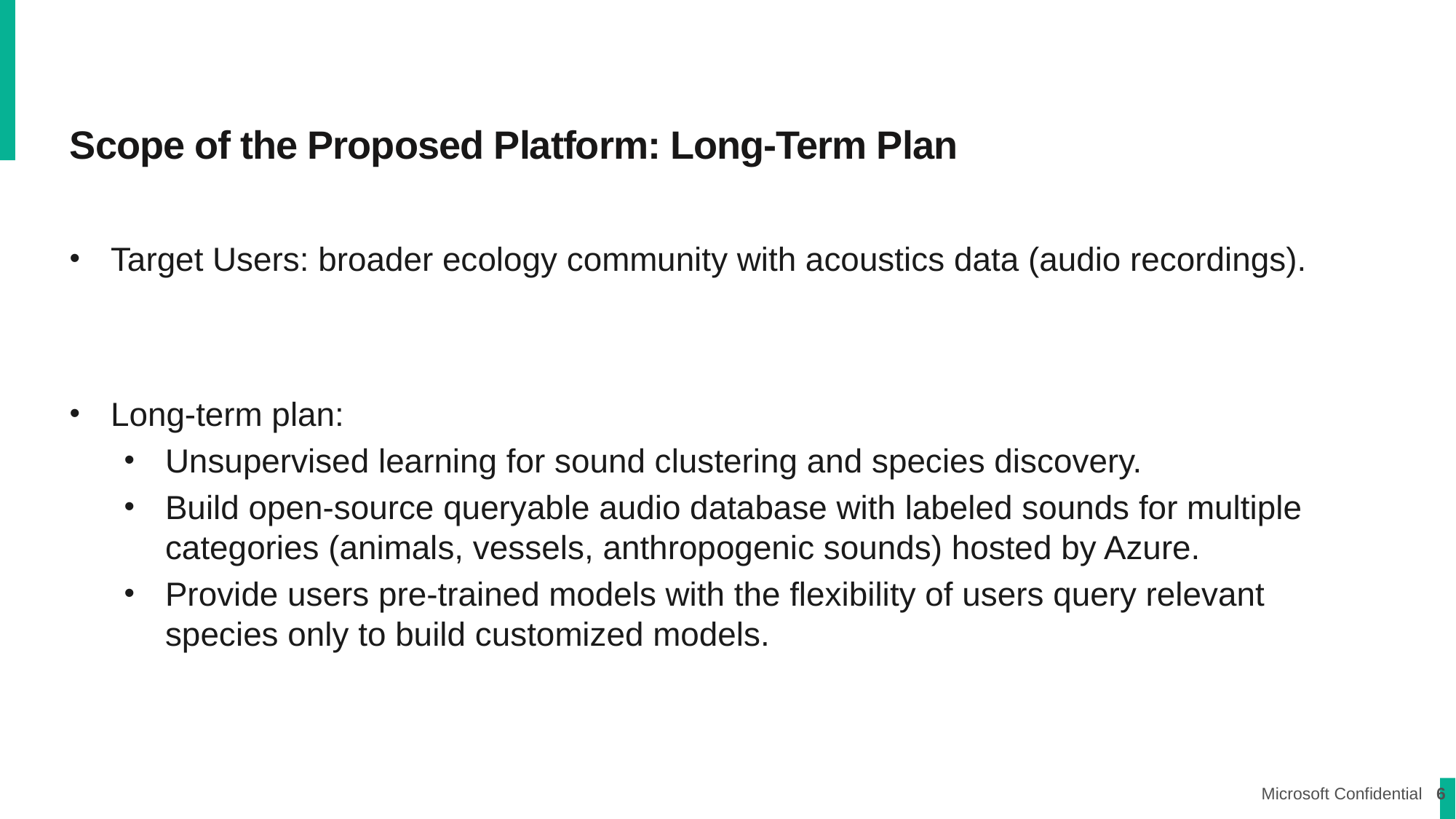

# Scope of the Proposed Platform: Long-Term Plan
Target Users: broader ecology community with acoustics data (audio recordings).

Long-term plan:
Unsupervised learning for sound clustering and species discovery.
Build open-source queryable audio database with labeled sounds for multiple categories (animals, vessels, anthropogenic sounds) hosted by Azure.
Provide users pre-trained models with the flexibility of users query relevant species only to build customized models.